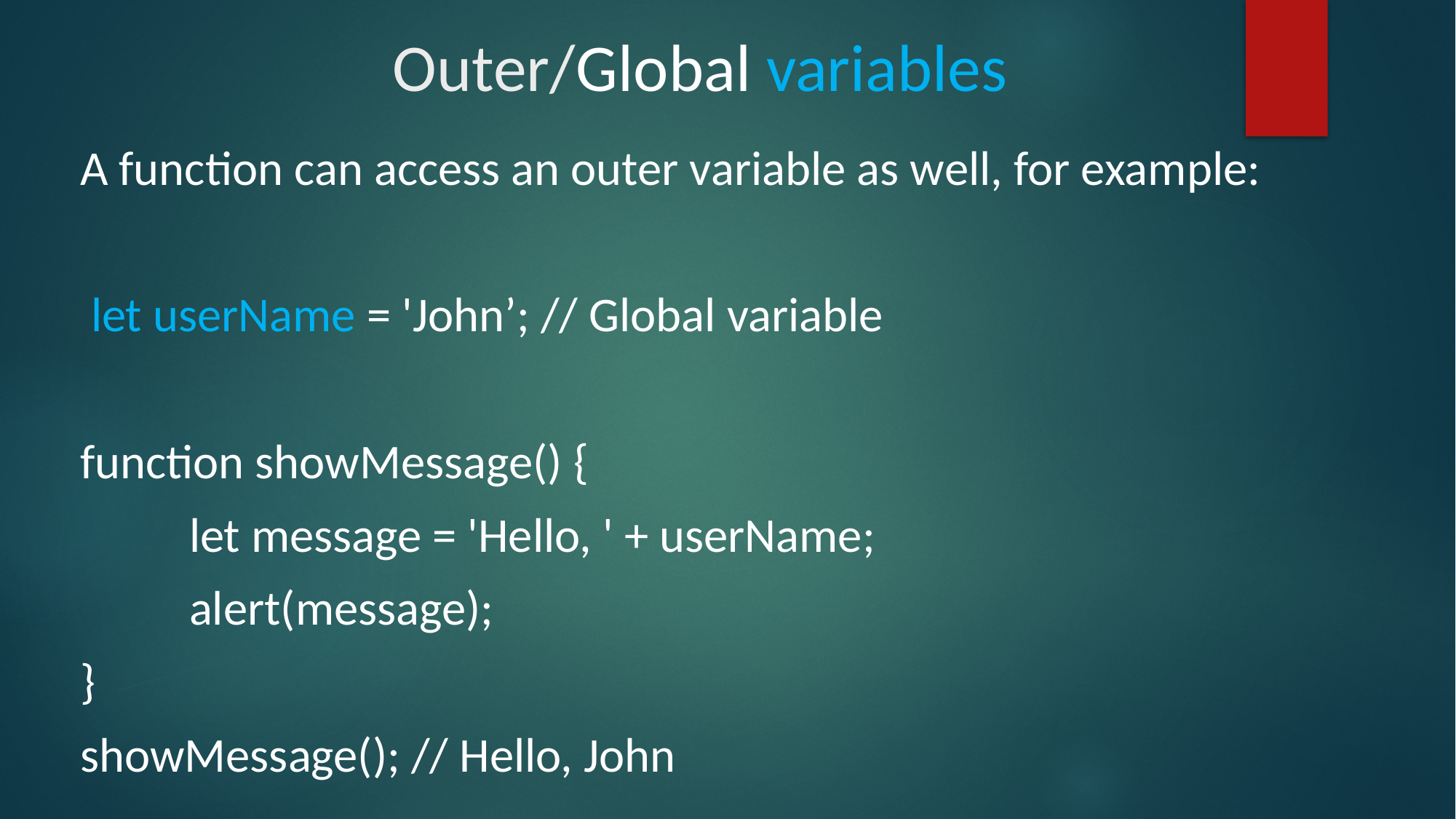

# Outer/Global variables
A function can access an outer variable as well, for example:

 let userName = 'John’; // Global variable

function showMessage() {
  	let message = 'Hello, ' + userName;
  	alert(message);
}
showMessage(); // Hello, John